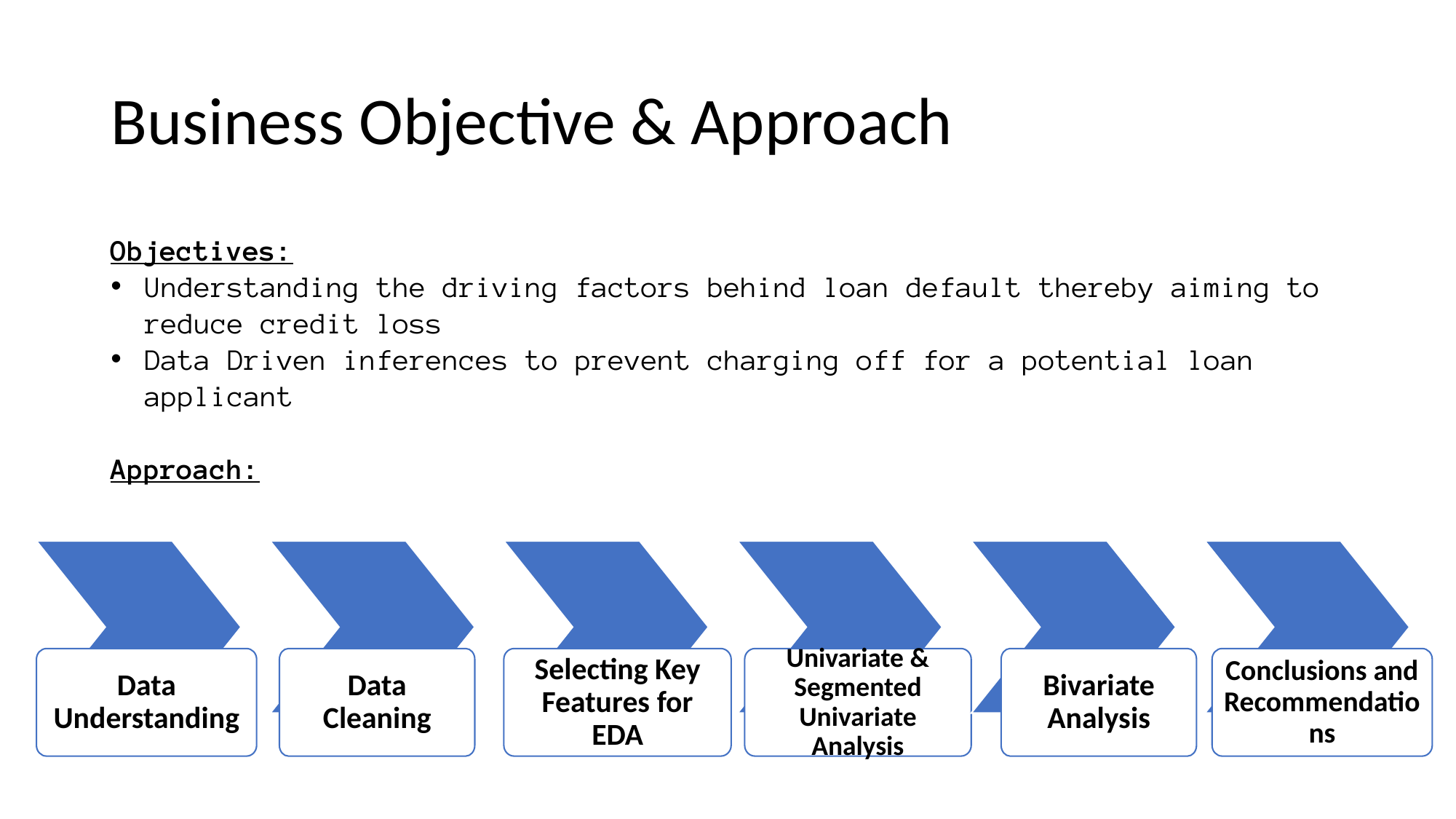

# Business Objective & Approach
Objectives:
Understanding the driving factors behind loan default thereby aiming to reduce credit loss
Data Driven inferences to prevent charging off for a potential loan applicant

Approach:

Selecting Key Features for EDA
Univariate & Segmented Univariate Analysis
Bivariate Analysis
Conclusions and Recommendations
Data Cleaning
Data Understanding